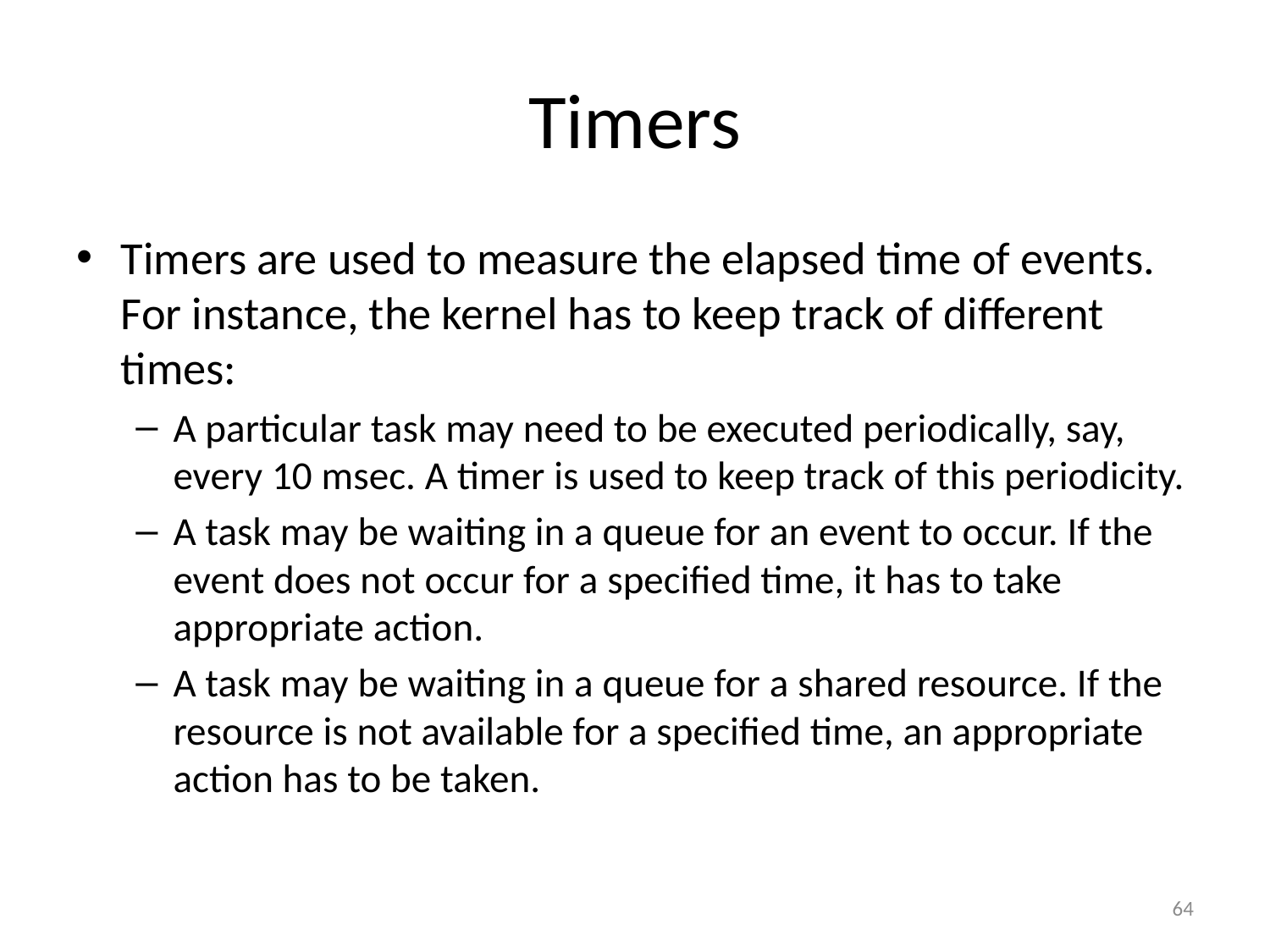

# Timers
Timers are used to measure the elapsed time of events. For instance, the kernel has to keep track of different times:
A particular task may need to be executed periodically, say, every 10 msec. A timer is used to keep track of this periodicity.
A task may be waiting in a queue for an event to occur. If the event does not occur for a specified time, it has to take appropriate action.
A task may be waiting in a queue for a shared resource. If the resource is not available for a specified time, an appropriate action has to be taken.

64